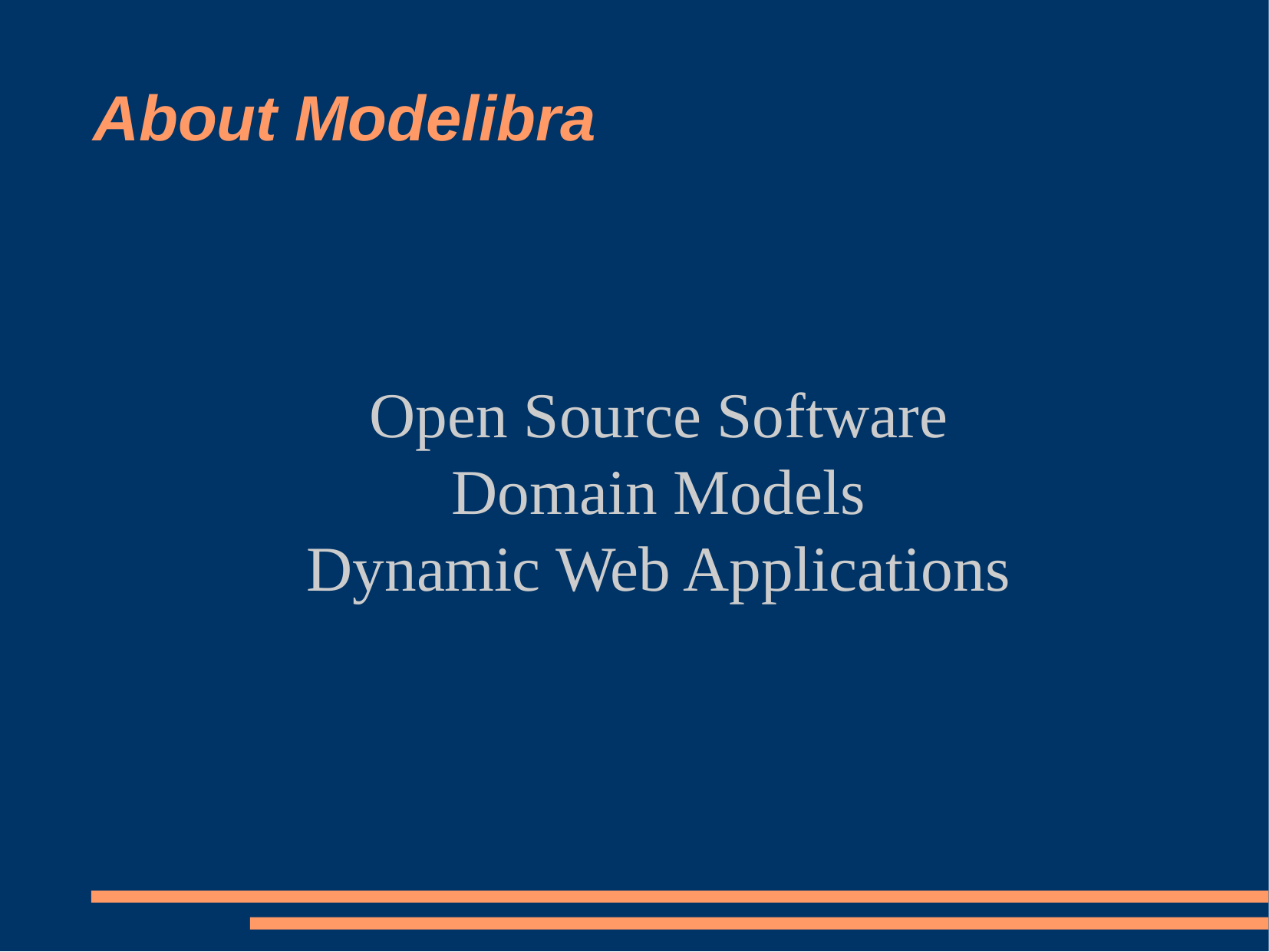

About Modelibra
Open Source Software
Domain Models
Dynamic Web Applications